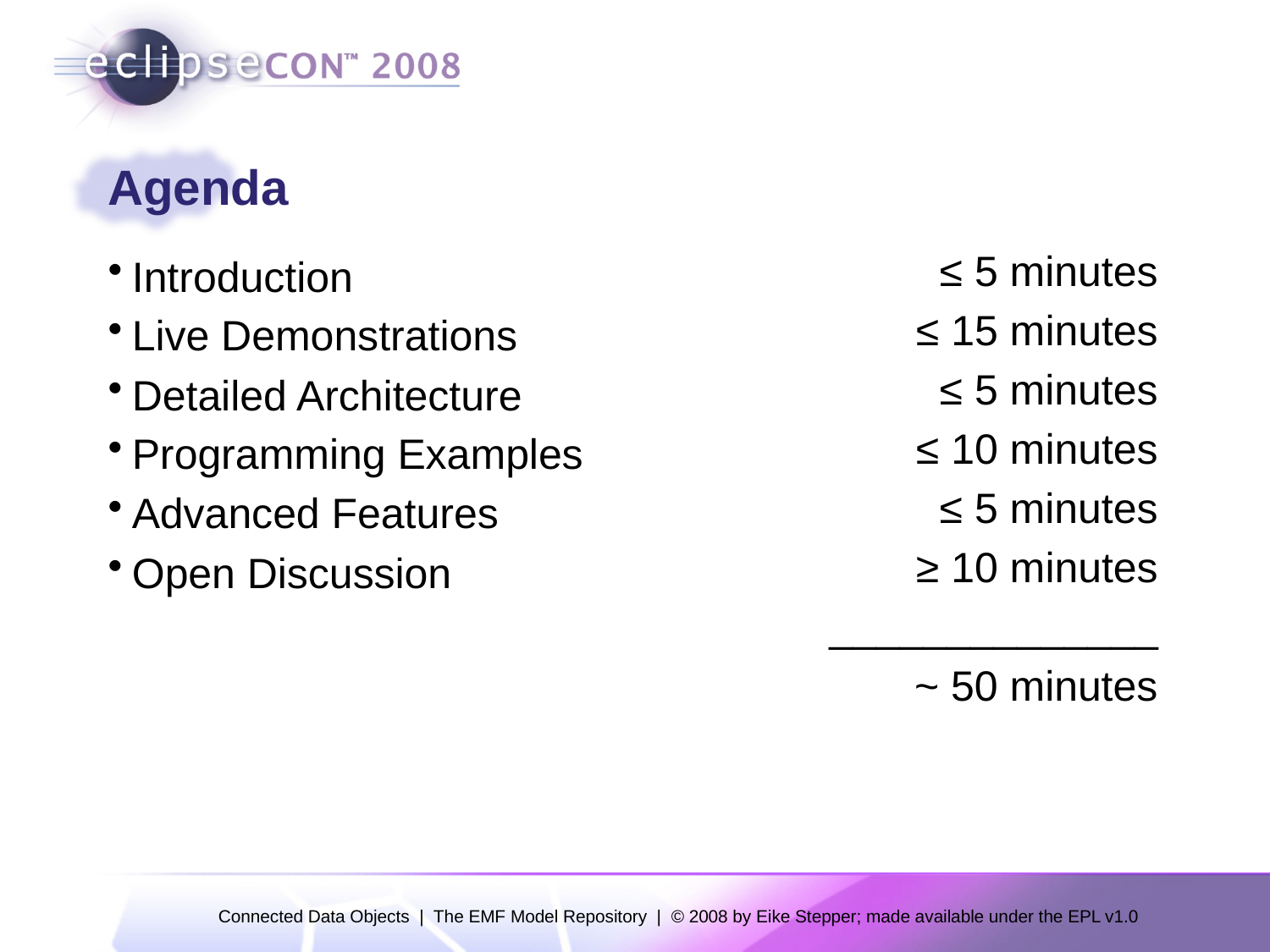

# Agenda
≤ 5 minutes
≤ 15 minutes
≤ 5 minutes
≤ 10 minutes
≤ 5 minutes
≥ 10 minutes
______________
 ~ 50 minutes
Introduction
Live Demonstrations
Detailed Architecture
Programming Examples
Advanced Features
Open Discussion